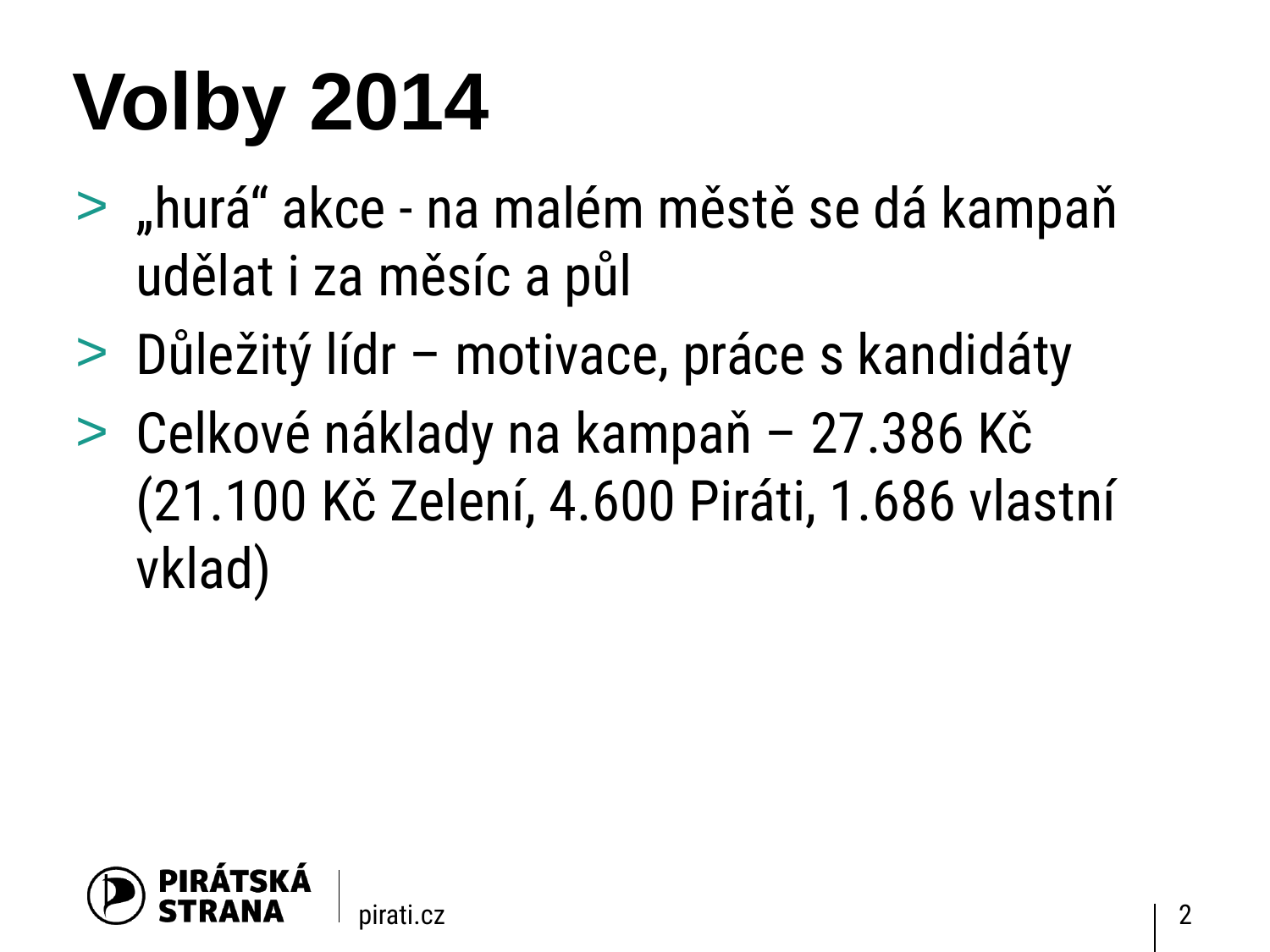

# Volby 2014

„hurá“ akce - na malém městě se dá kampaň udělat i za měsíc a půl
Důležitý lídr – motivace, práce s kandidáty
Celkové náklady na kampaň – 27.386 Kč (21.100 Kč Zelení, 4.600 Piráti, 1.686 vlastní vklad)

2